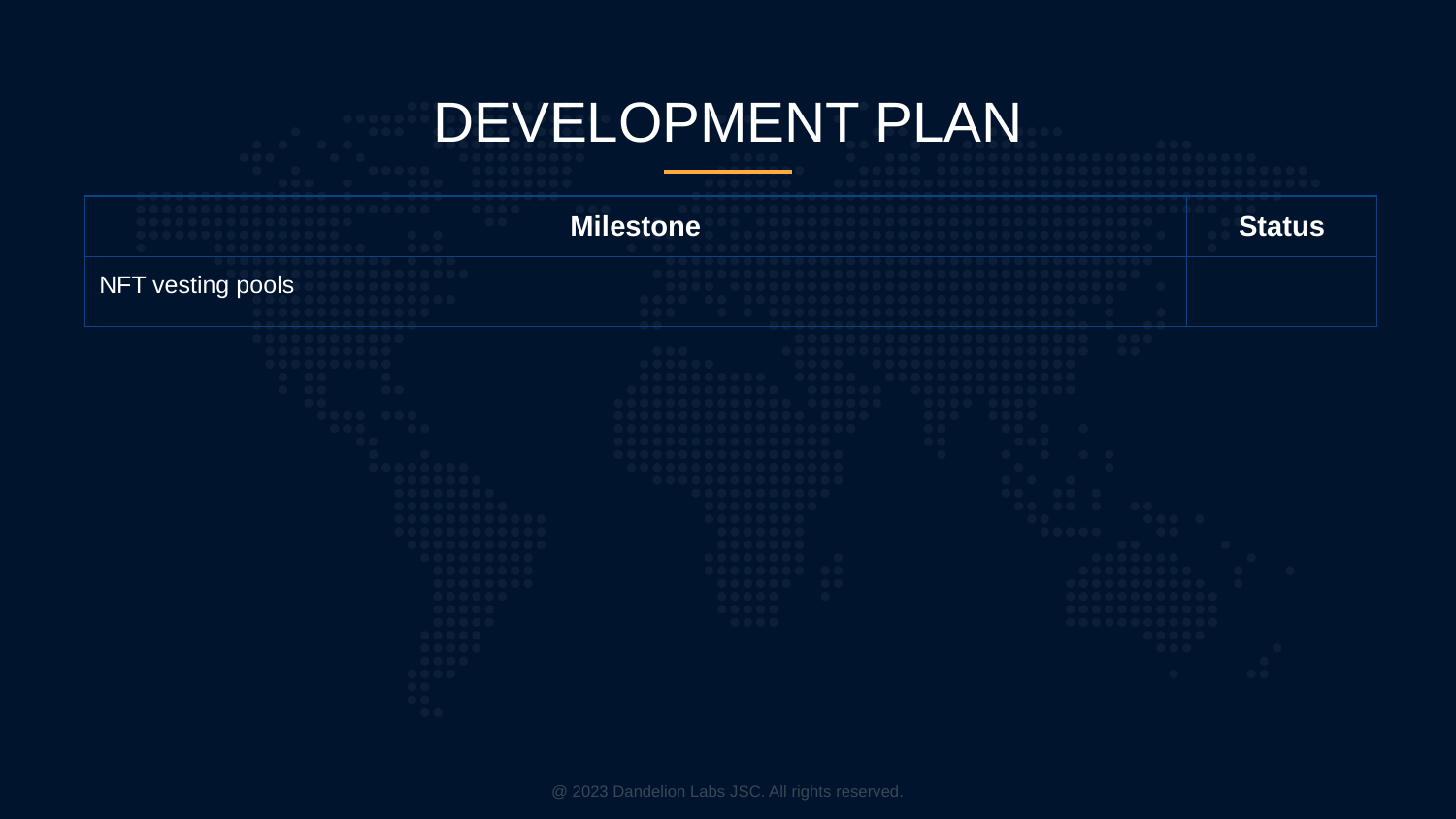

# DEVELOPMENT PLAN
| Milestone | Status |
| --- | --- |
| NFT vesting pools |  |